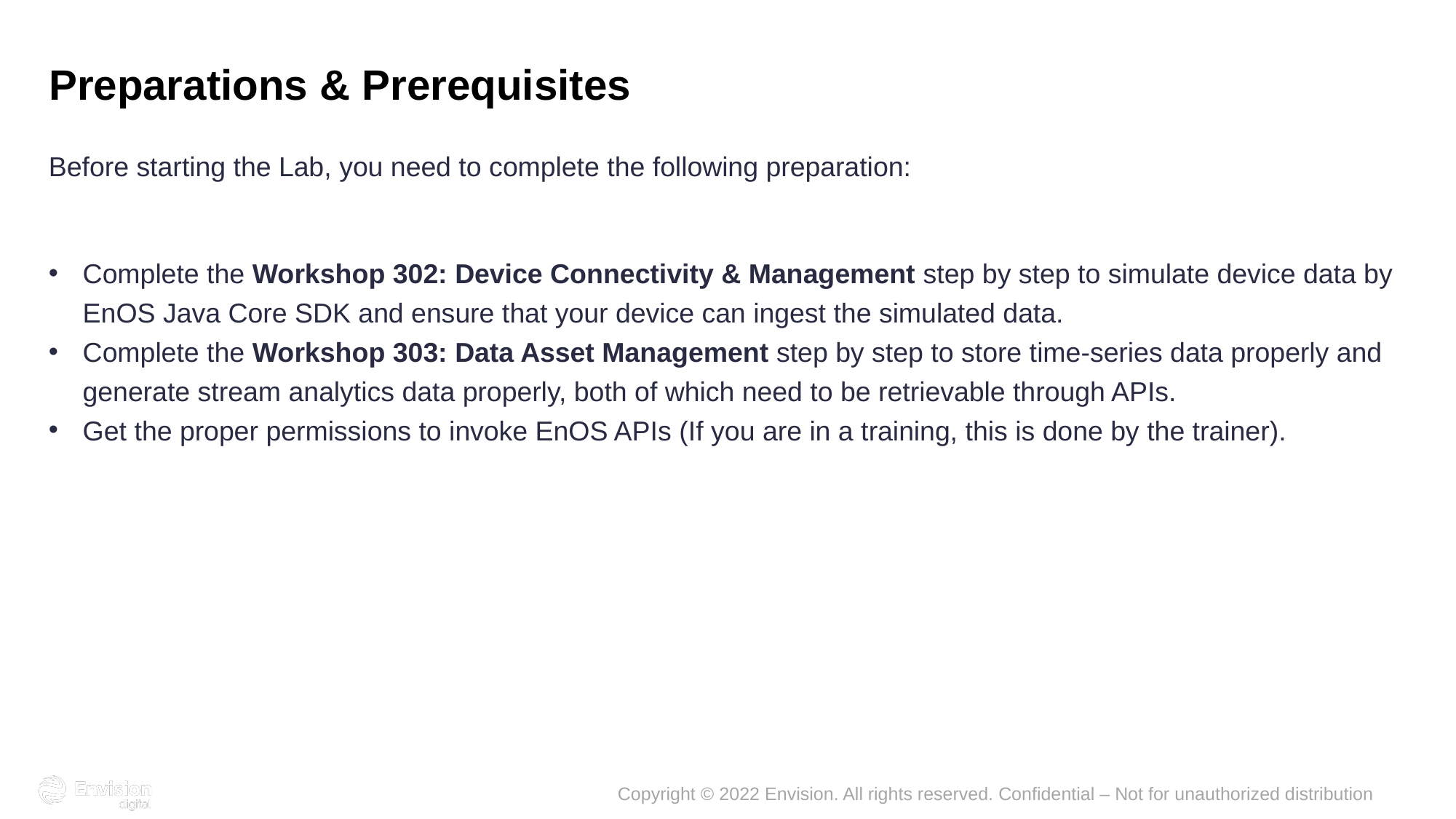

# Preparations & Prerequisites
Before starting the Lab, you need to complete the following preparation:
Complete the Workshop 302: Device Connectivity & Management step by step to simulate device data by EnOS Java Core SDK and ensure that your device can ingest the simulated data.
Complete the Workshop 303: Data Asset Management step by step to store time-series data properly and generate stream analytics data properly, both of which need to be retrievable through APIs.
Get the proper permissions to invoke EnOS APIs (If you are in a training, this is done by the trainer).